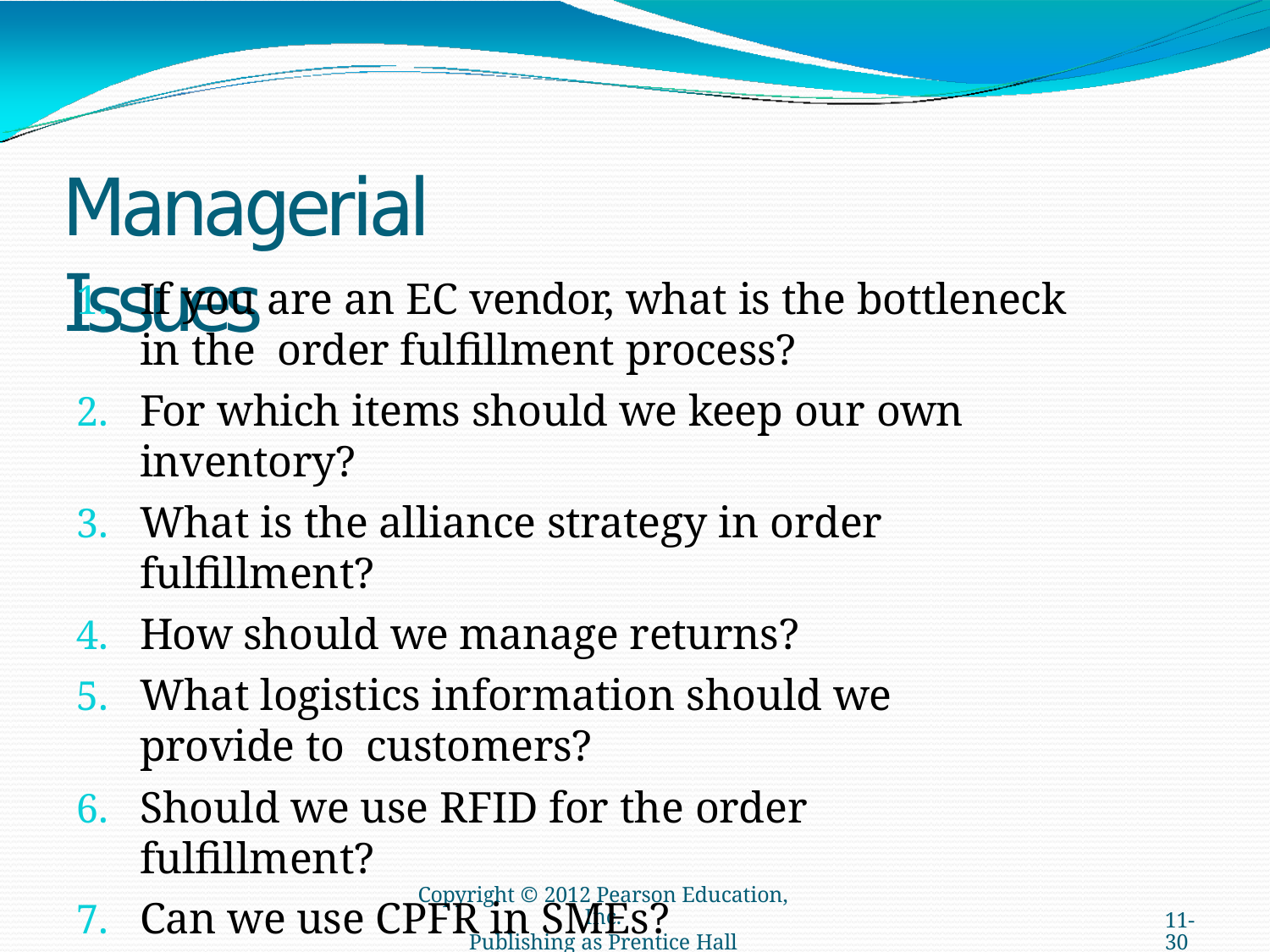

# Managerial Issues
If you are an EC vendor, what is the bottleneck in the  order fulfillment process?
For which items should we keep our own inventory?
What is the alliance strategy in order fulfillment?
How should we manage returns?
What logistics information should we provide to  customers?
Should we use RFID for the order fulfillment?
Can we use CPFR in SMEs?
Copyright © 2012 Pearson Education, Inc.
Publishing as Prentice Hall
11-30